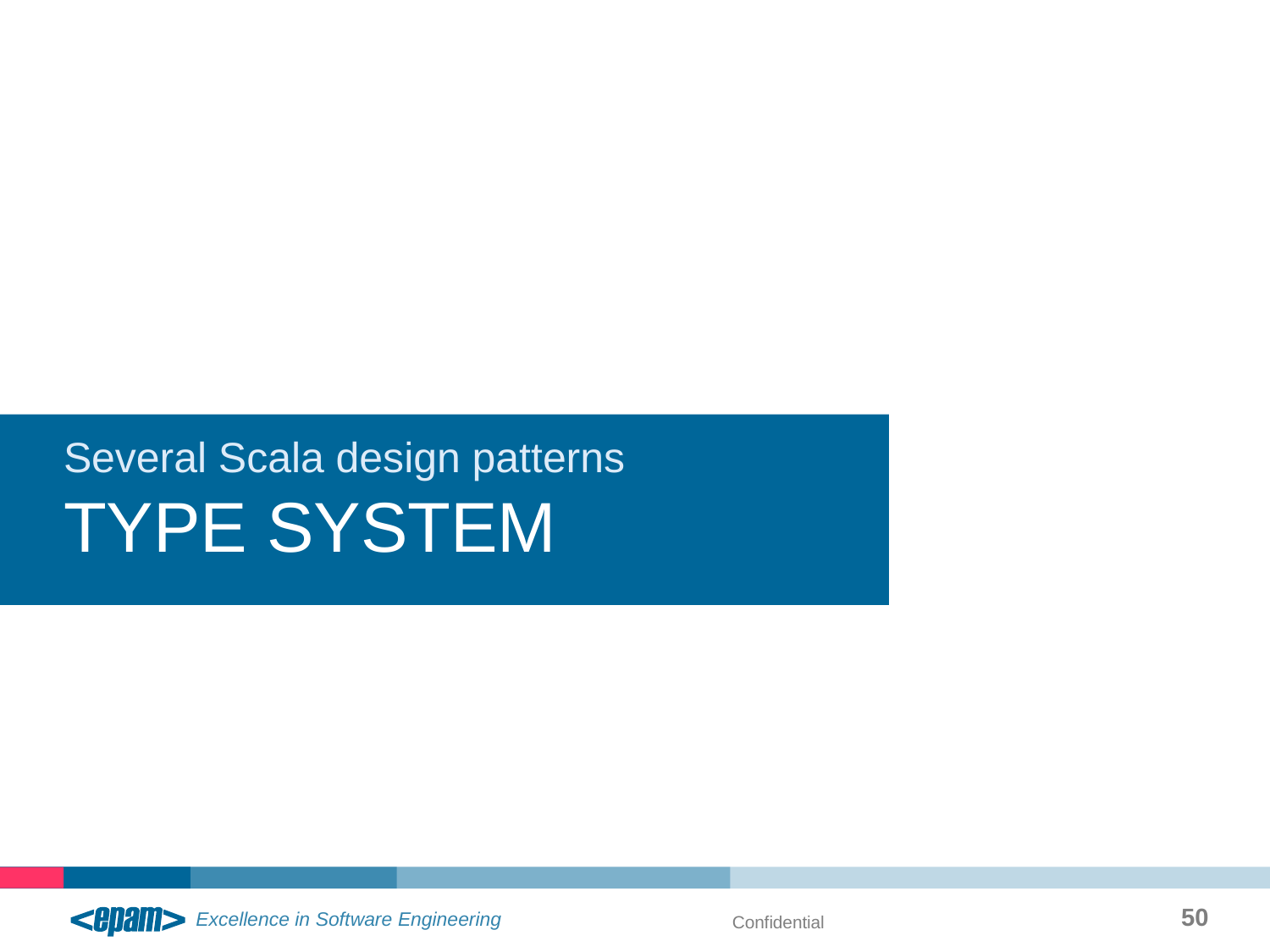

Several Scala design patterns
# Type System
50
Confidential